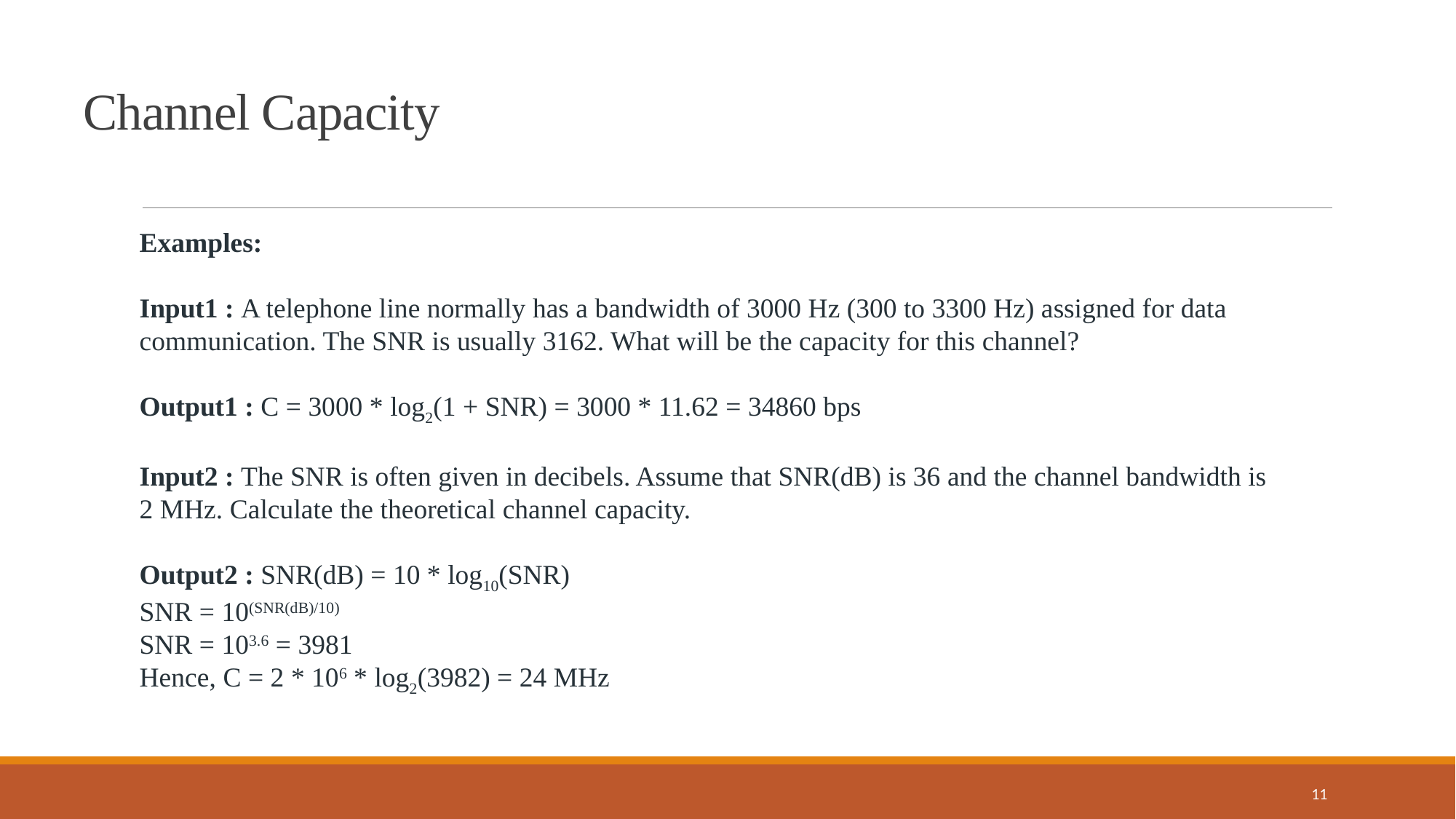

Channel Capacity
Examples:

Input1 : A telephone line normally has a bandwidth of 3000 Hz (300 to 3300 Hz) assigned for data communication. The SNR is usually 3162. What will be the capacity for this channel?
Output1 : C = 3000 * log2(1 + SNR) = 3000 * 11.62 = 34860 bps

Input2 : The SNR is often given in decibels. Assume that SNR(dB) is 36 and the channel bandwidth is 2 MHz. Calculate the theoretical channel capacity.
Output2 : SNR(dB) = 10 * log10(SNR) 
SNR = 10(SNR(dB)/10) 
SNR = 103.6 = 3981
Hence, C = 2 * 106 * log2(3982) = 24 MHz
11